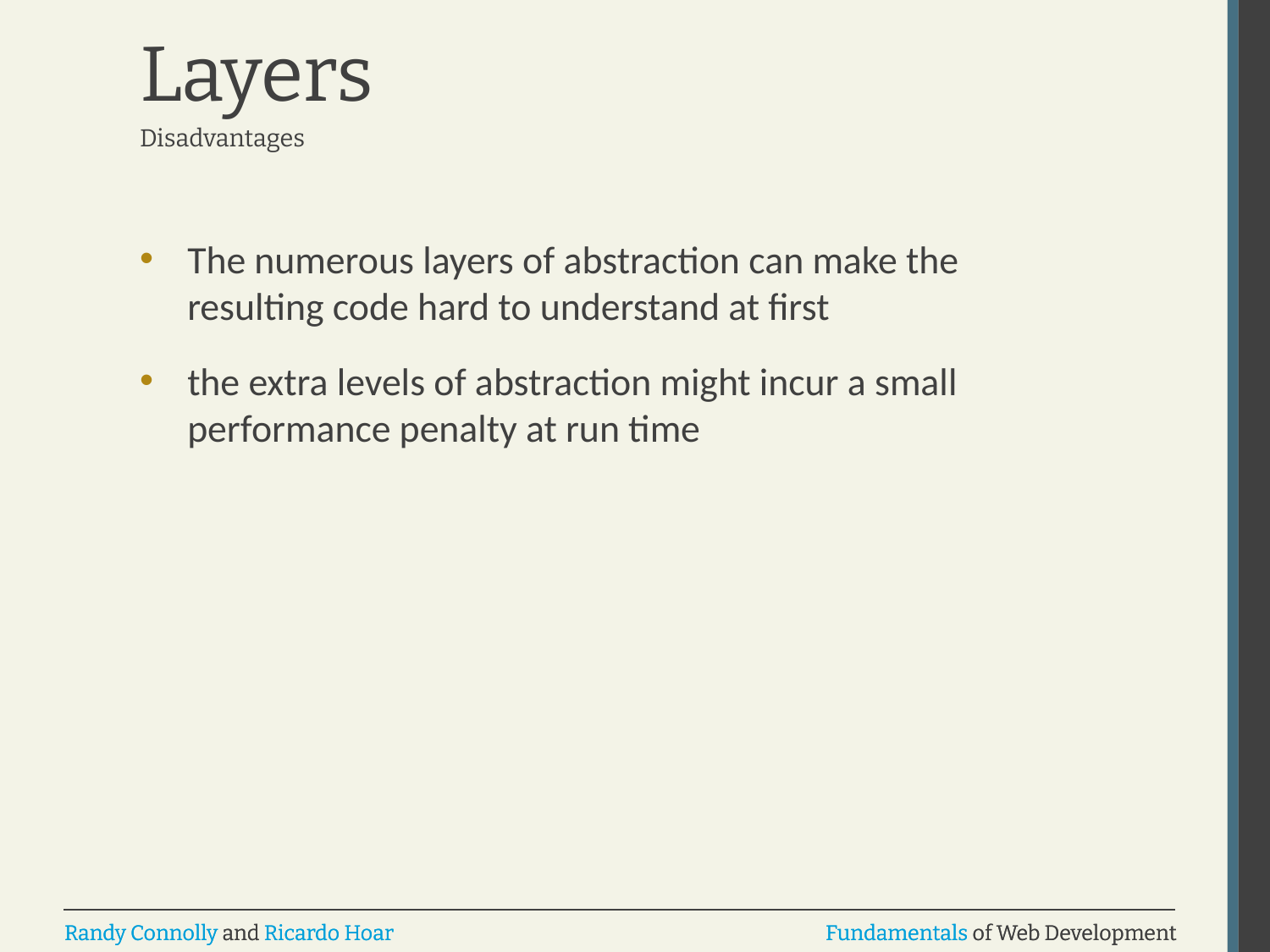

# Layers
Disadvantages
The numerous layers of abstraction can make the resulting code hard to understand at first
the extra levels of abstraction might incur a small performance penalty at run time